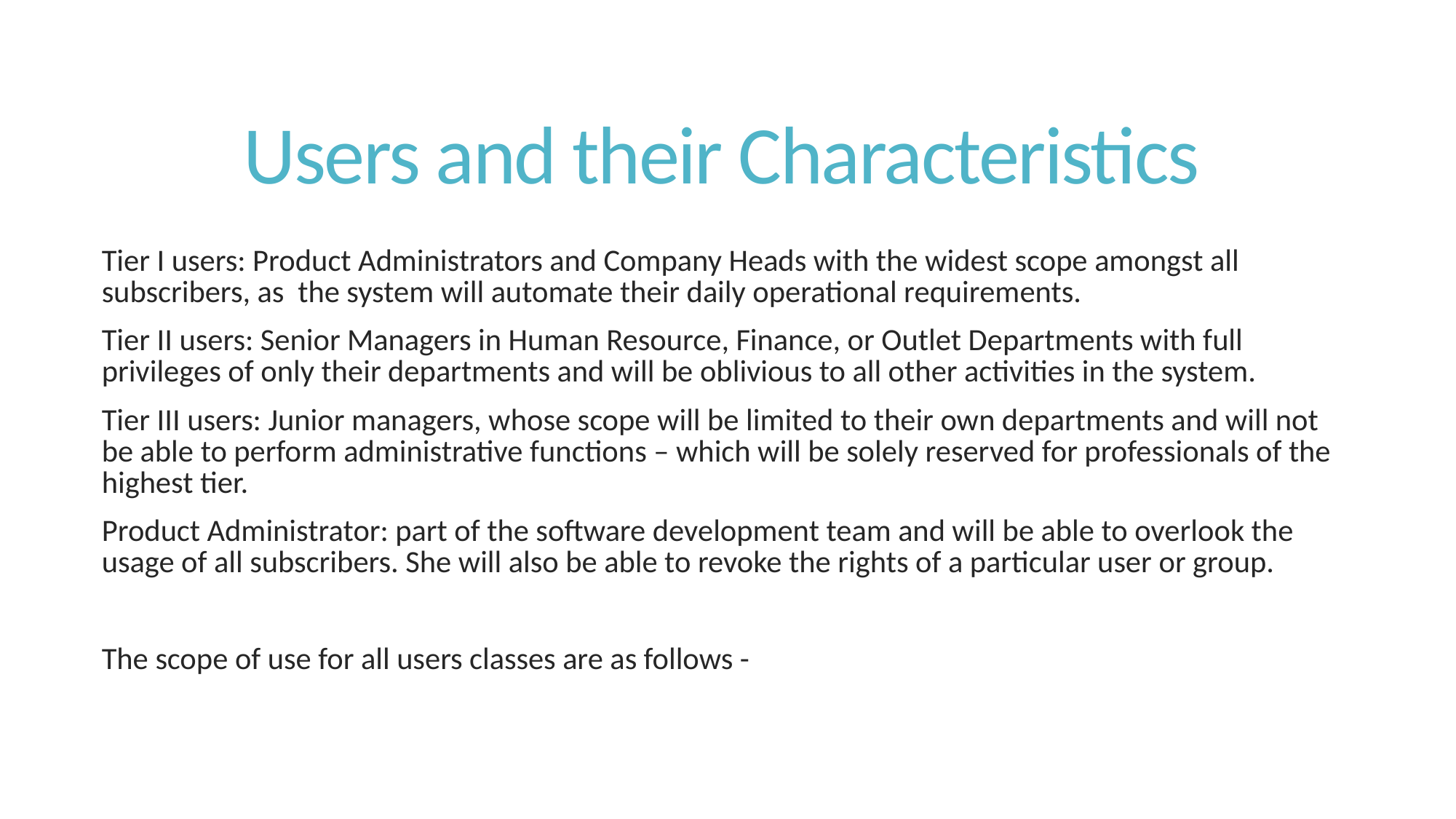

# Users and their Characteristics
Tier I users: Product Administrators and Company Heads with the widest scope amongst all subscribers, as  the system will automate their daily operational requirements.
Tier II users: Senior Managers in Human Resource, Finance, or Outlet Departments with full privileges of only their departments and will be oblivious to all other activities in the system.
Tier III users: Junior managers, whose scope will be limited to their own departments and will not be able to perform administrative functions – which will be solely reserved for professionals of the highest tier.
Product Administrator: part of the software development team and will be able to overlook the usage of all subscribers. She will also be able to revoke the rights of a particular user or group.

The scope of use for all users classes are as follows -